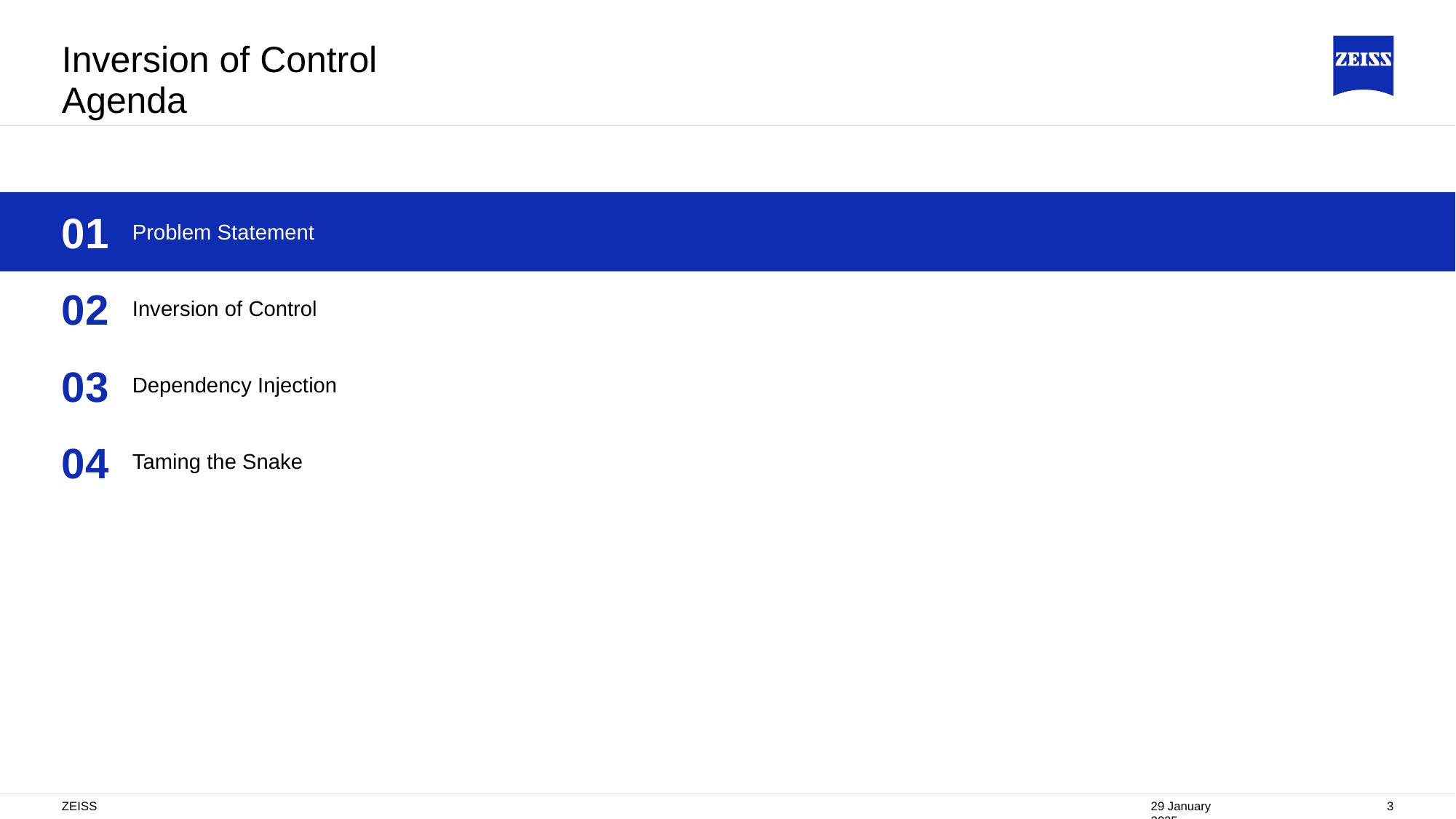

# Inversion of Control
Agenda
01

Problem Statement
02

Inversion of Control
03

Dependency Injection
04

Taming the Snake

ZEISS
29 January 2025
3